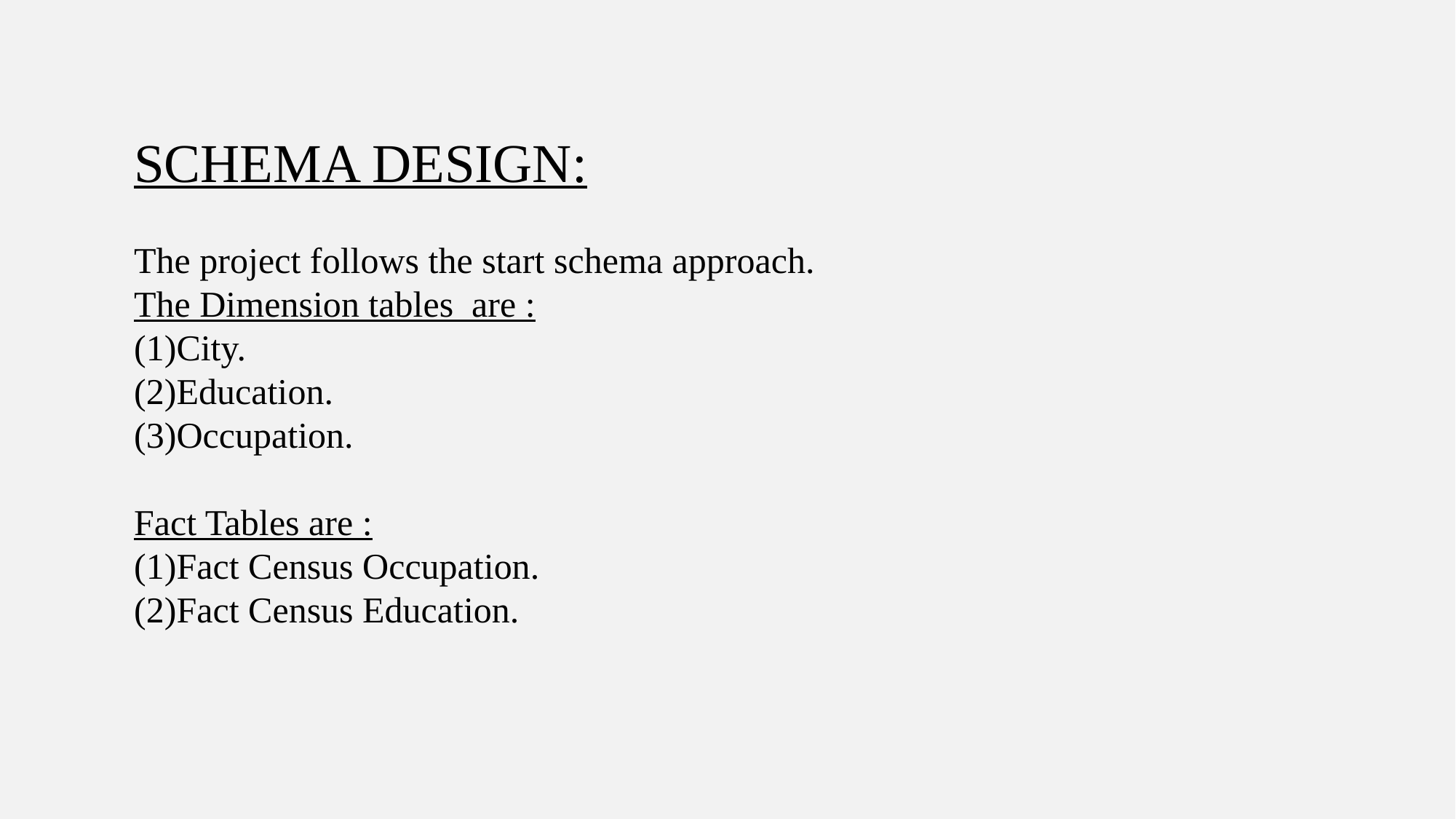

SCHEMA DESIGN:

The project follows the start schema approach.
The Dimension tables  are :
(1)City.
(2)Education.
(3)Occupation.

Fact Tables are :
(1)Fact Census Occupation.
(2)Fact Census Education.